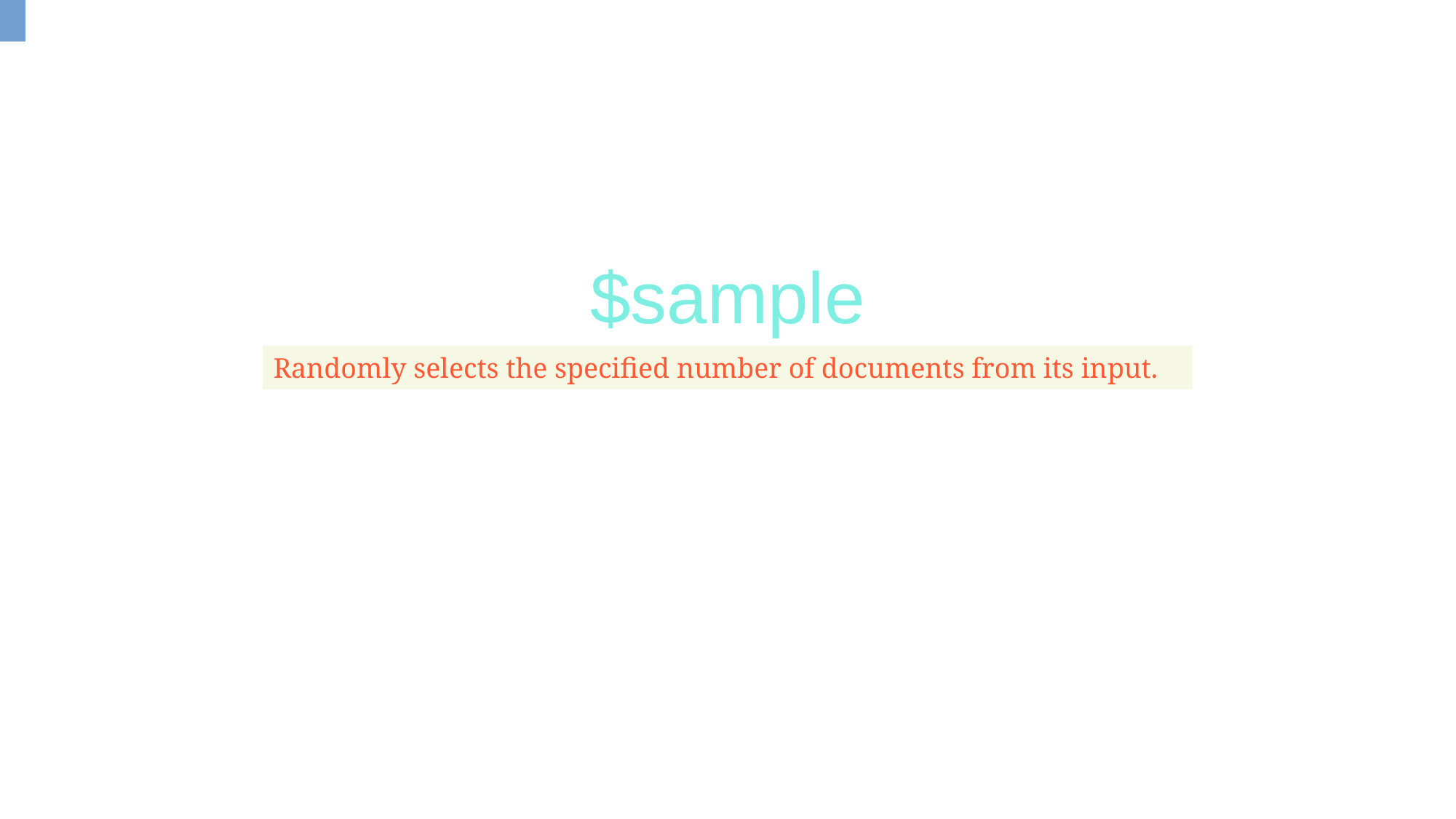

$sample
Randomly selects the specified number of documents from its input.